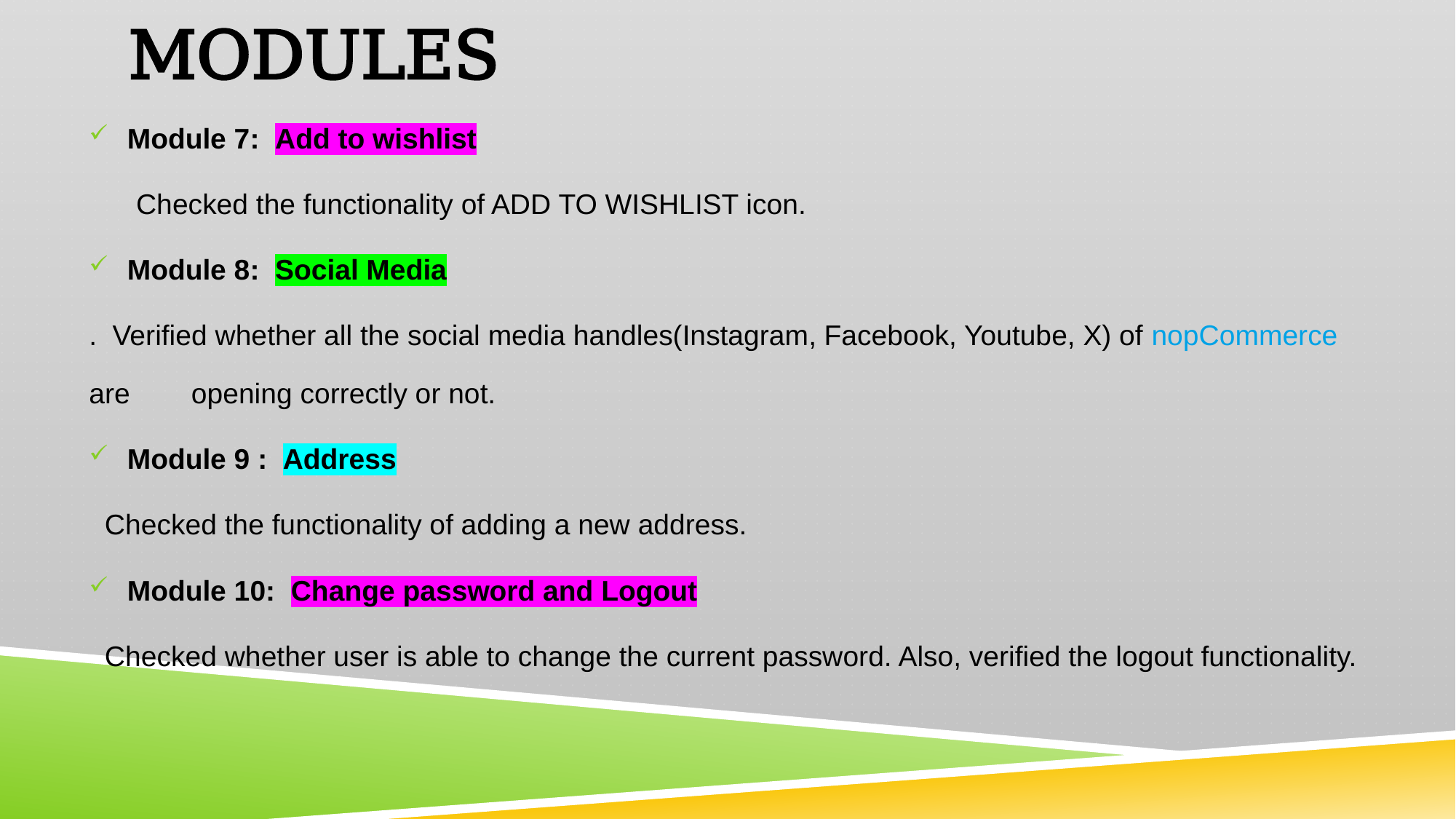

# Modules
Module 7:  Add to wishlist
      Checked the functionality of ADD TO WISHLIST icon.
Module 8:  Social Media
	.  Verified whether all the social media handles(Instagram, Facebook, Youtube, X) of nopCommerce are  	   opening correctly or not.
Module 9 :  Address
	  Checked the functionality of adding a new address.
Module 10:  Change password and Logout
	  Checked whether user is able to change the current password. Also, verified the logout functionality.